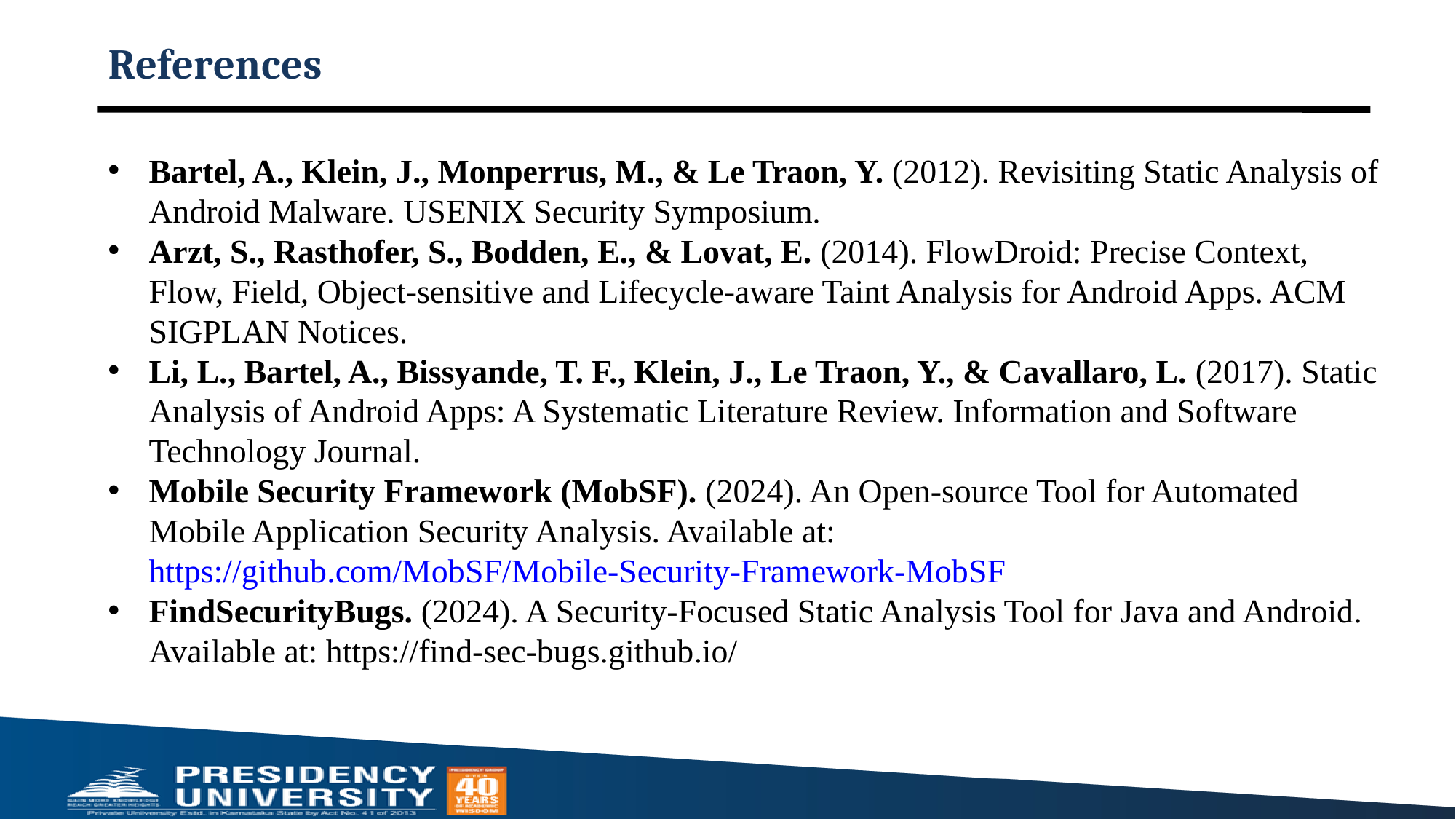

# References
Bartel, A., Klein, J., Monperrus, M., & Le Traon, Y. (2012). Revisiting Static Analysis of Android Malware. USENIX Security Symposium.
Arzt, S., Rasthofer, S., Bodden, E., & Lovat, E. (2014). FlowDroid: Precise Context, Flow, Field, Object-sensitive and Lifecycle-aware Taint Analysis for Android Apps. ACM SIGPLAN Notices.
Li, L., Bartel, A., Bissyande, T. F., Klein, J., Le Traon, Y., & Cavallaro, L. (2017). Static Analysis of Android Apps: A Systematic Literature Review. Information and Software Technology Journal.
Mobile Security Framework (MobSF). (2024). An Open-source Tool for Automated Mobile Application Security Analysis. Available at: https://github.com/MobSF/Mobile-Security-Framework-MobSF
FindSecurityBugs. (2024). A Security-Focused Static Analysis Tool for Java and Android. Available at: https://find-sec-bugs.github.io/